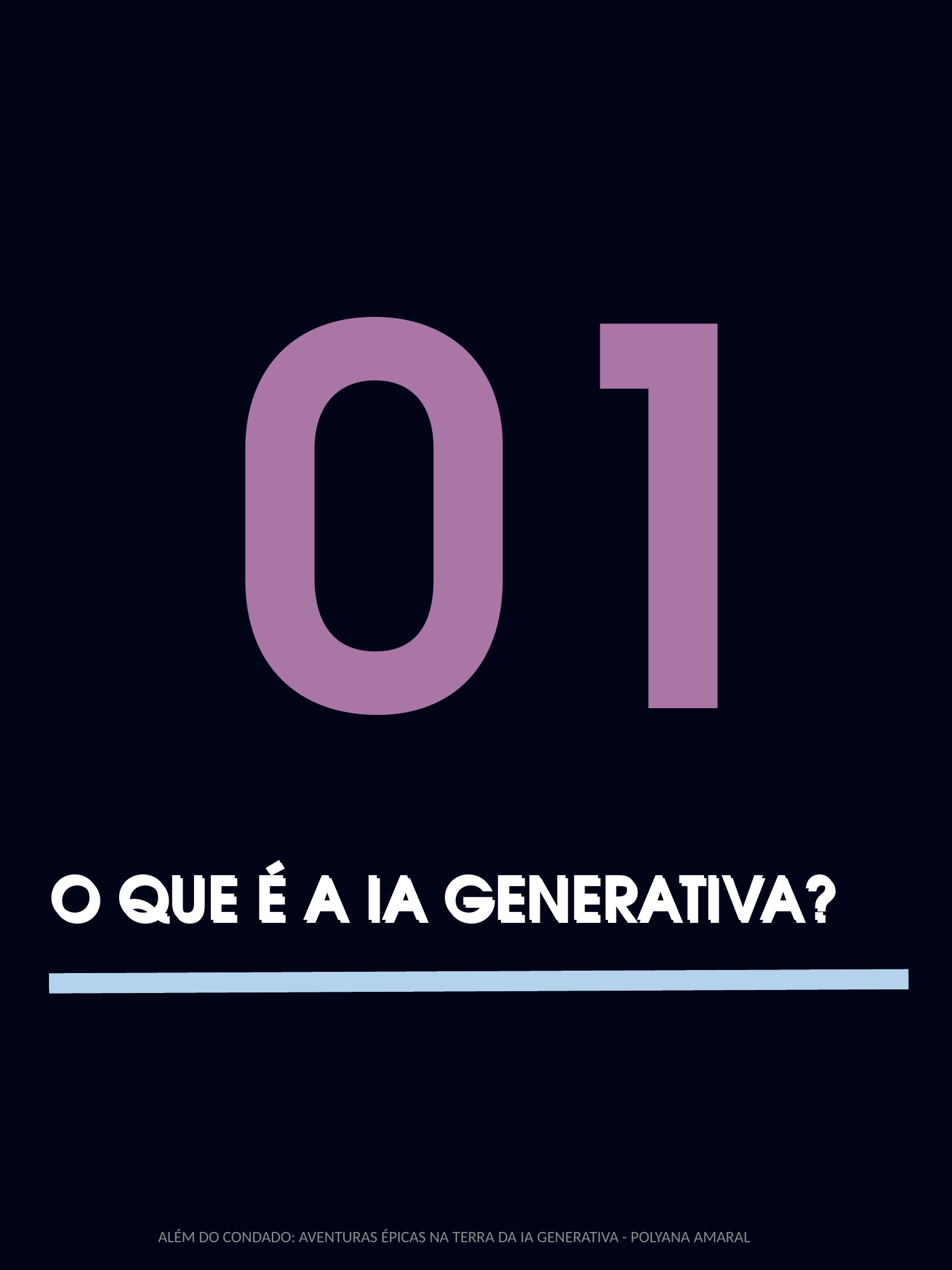

01
O QUE É A IA GENERATIVA?
O QUE É A IA GENERATIVA?
ALÉM DO CONDADO: AVENTURAS ÉPICAS NA TERRA DA IA GENERATIVA - POLYANA AMARAL
3